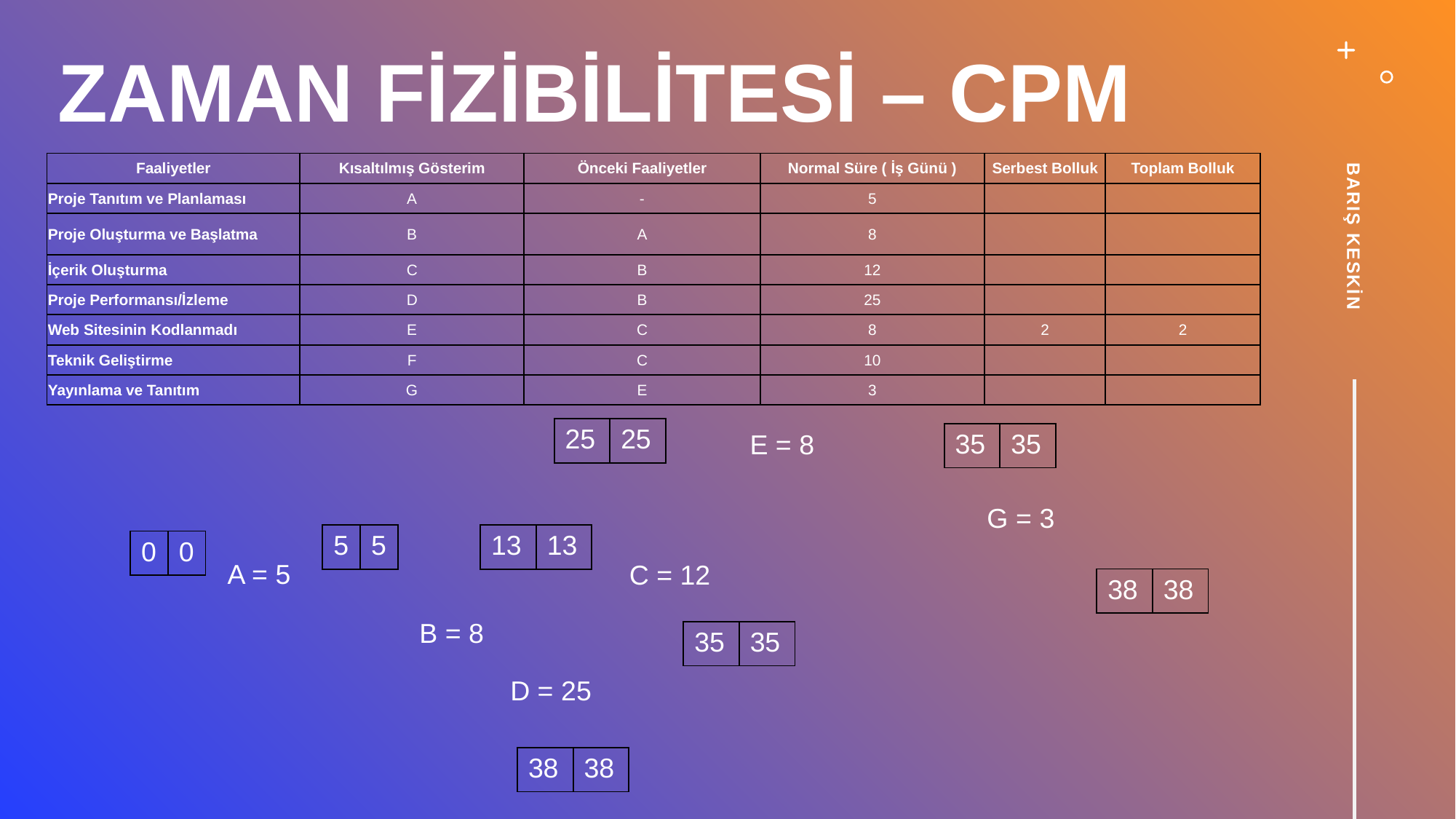

# Zaman Fizibilitesi – CPM
| Faaliyetler | Kısaltılmış Gösterim | Önceki Faaliyetler | Normal Süre ( İş Günü ) | Serbest Bolluk | Toplam Bolluk |
| --- | --- | --- | --- | --- | --- |
| Proje Tanıtım ve Planlaması | A | - | 5 |  |  |
| Proje Oluşturma ve Başlatma | B | A | 8 |  |  |
| İçerik Oluşturma | C | B | 12 |  |  |
| Proje Performansı/İzleme | D | B | 25 |  |  |
| Web Sitesinin Kodlanmadı | E | C | 8 | 2 | 2 |
| Teknik Geliştirme | F | C | 10 |  |  |
| Yayınlama ve Tanıtım | G | E | 3 |  |  |
Barış Keskin
| 25 | 25 |
| --- | --- |
E = 8
| 35 | 35 |
| --- | --- |
G = 3
| 5 | 5 |
| --- | --- |
| 13 | 13 |
| --- | --- |
| 0 | 0 |
| --- | --- |
A = 5
C = 12
| 38 | 38 |
| --- | --- |
B = 8
| 35 | 35 |
| --- | --- |
D = 25
| 38 | 38 |
| --- | --- |